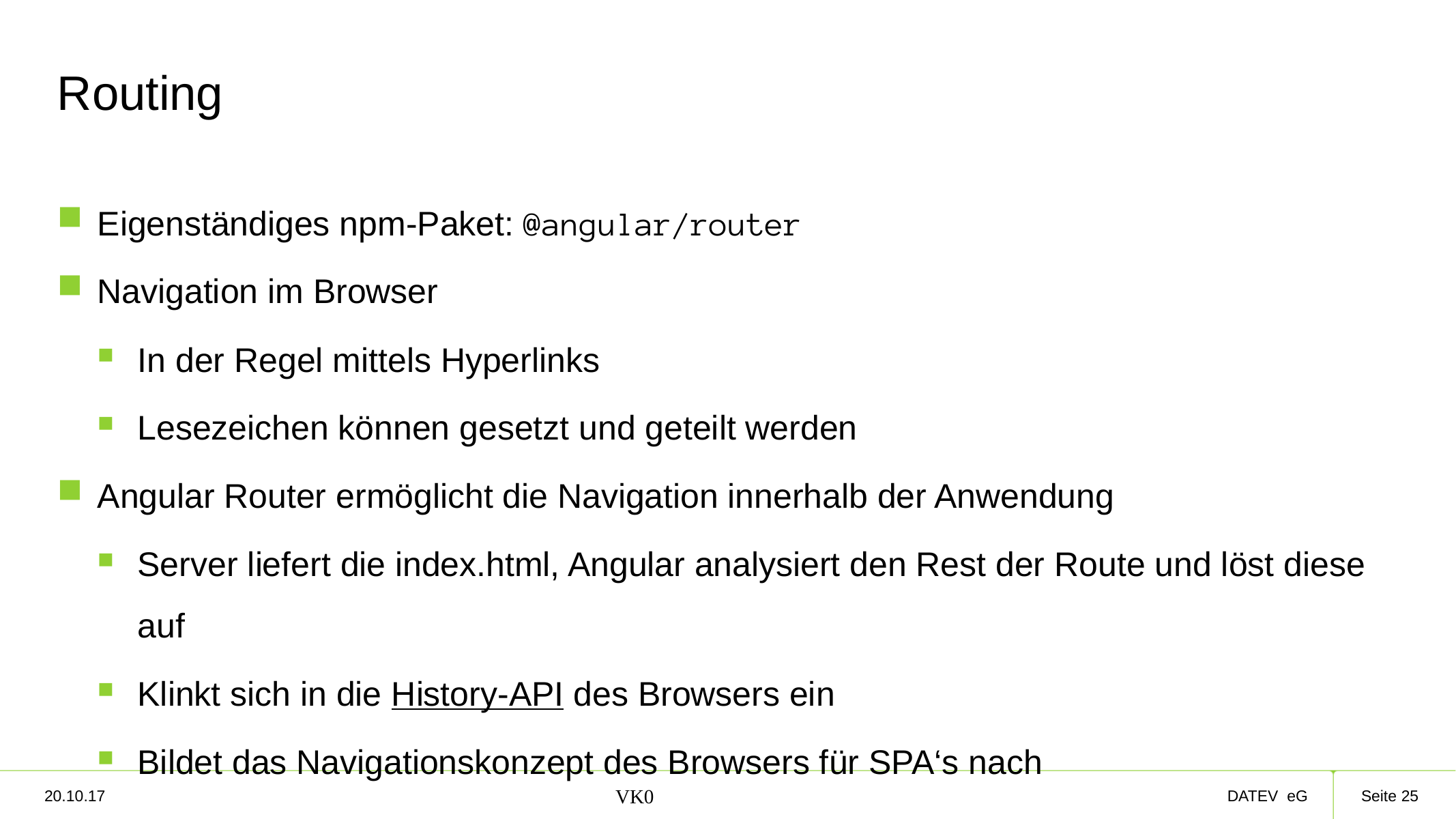

# Routing
Eigenständiges npm-Paket: @angular/router
Navigation im Browser
In der Regel mittels Hyperlinks
Lesezeichen können gesetzt und geteilt werden
Angular Router ermöglicht die Navigation innerhalb der Anwendung
Server liefert die index.html, Angular analysiert den Rest der Route und löst diese auf
Klinkt sich in die History-API des Browsers ein
Bildet das Navigationskonzept des Browsers für SPA‘s nach
Seite 25
20.10.17
VK0